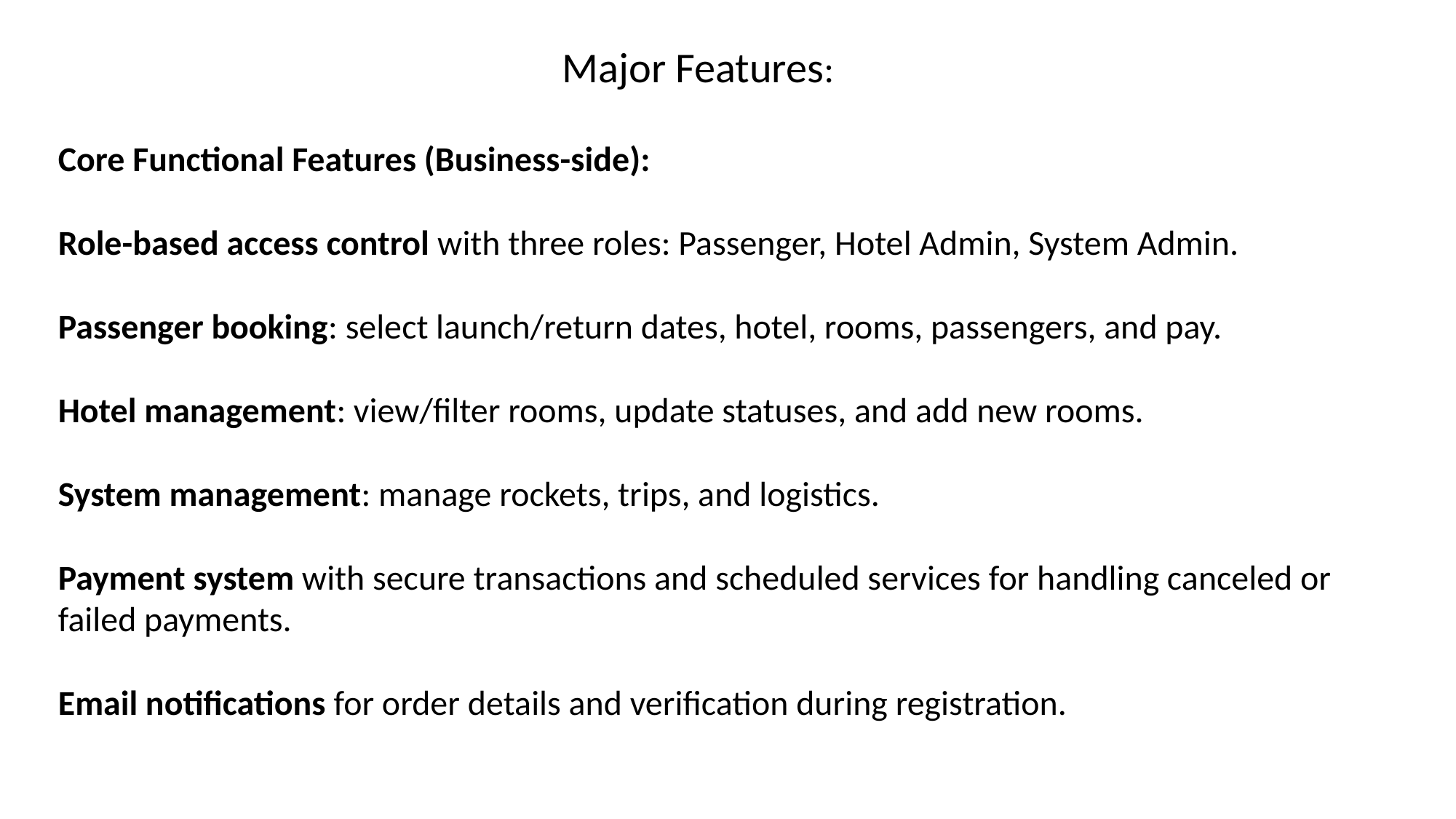

Major Features:

Core Functional Features (Business-side):

Role-based access control with three roles: Passenger, Hotel Admin, System Admin.

Passenger booking: select launch/return dates, hotel, rooms, passengers, and pay.

Hotel management: view/filter rooms, update statuses, and add new rooms.

System management: manage rockets, trips, and logistics.

Payment system with secure transactions and scheduled services for handling canceled or failed payments.

Email notifications for order details and verification during registration.